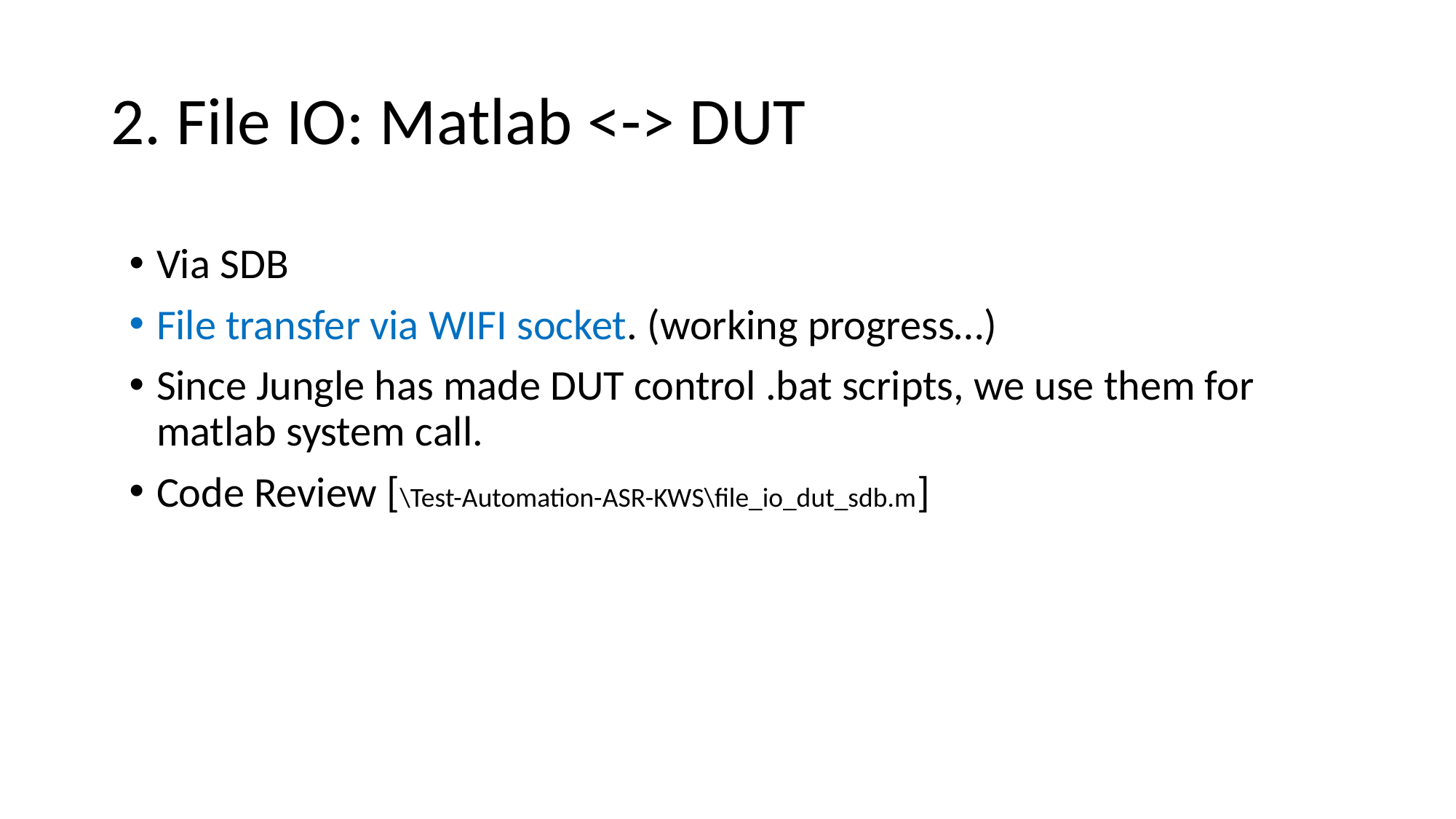

# 2. File IO: Matlab <-> DUT

Via SDB
File transfer via WIFI socket. (working progress…)
Since Jungle has made DUT control .bat scripts, we use them for matlab system call.
Code Review [\Test-Automation-ASR-KWS\file_io_dut_sdb.m]